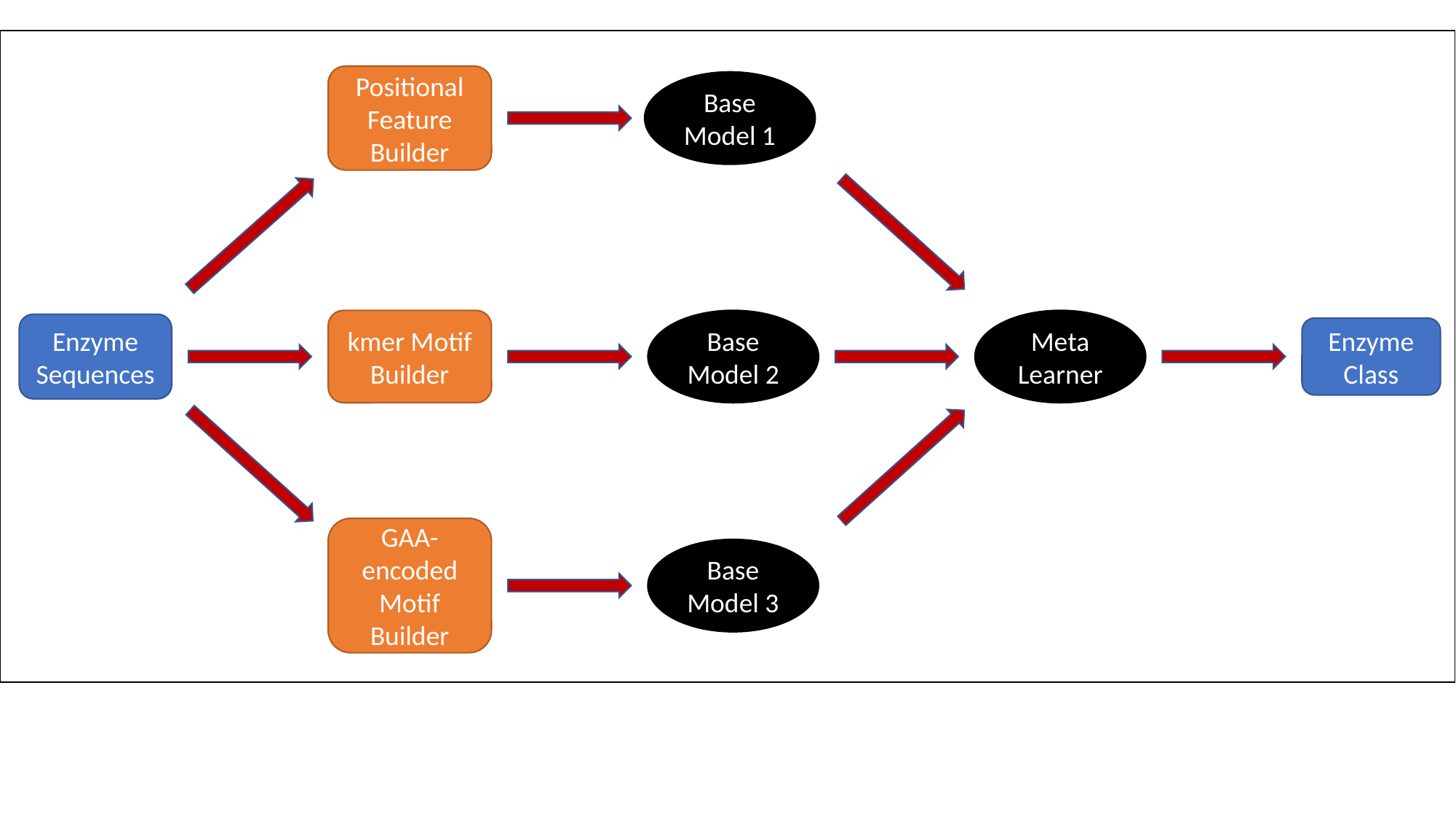

Positional Feature Builder
Base Model 1

kmer Motif Builder
Base Model 2
Meta Learner
Enzyme Sequences
Enzyme Class

GAA-encoded Motif Builder
Base Model 3